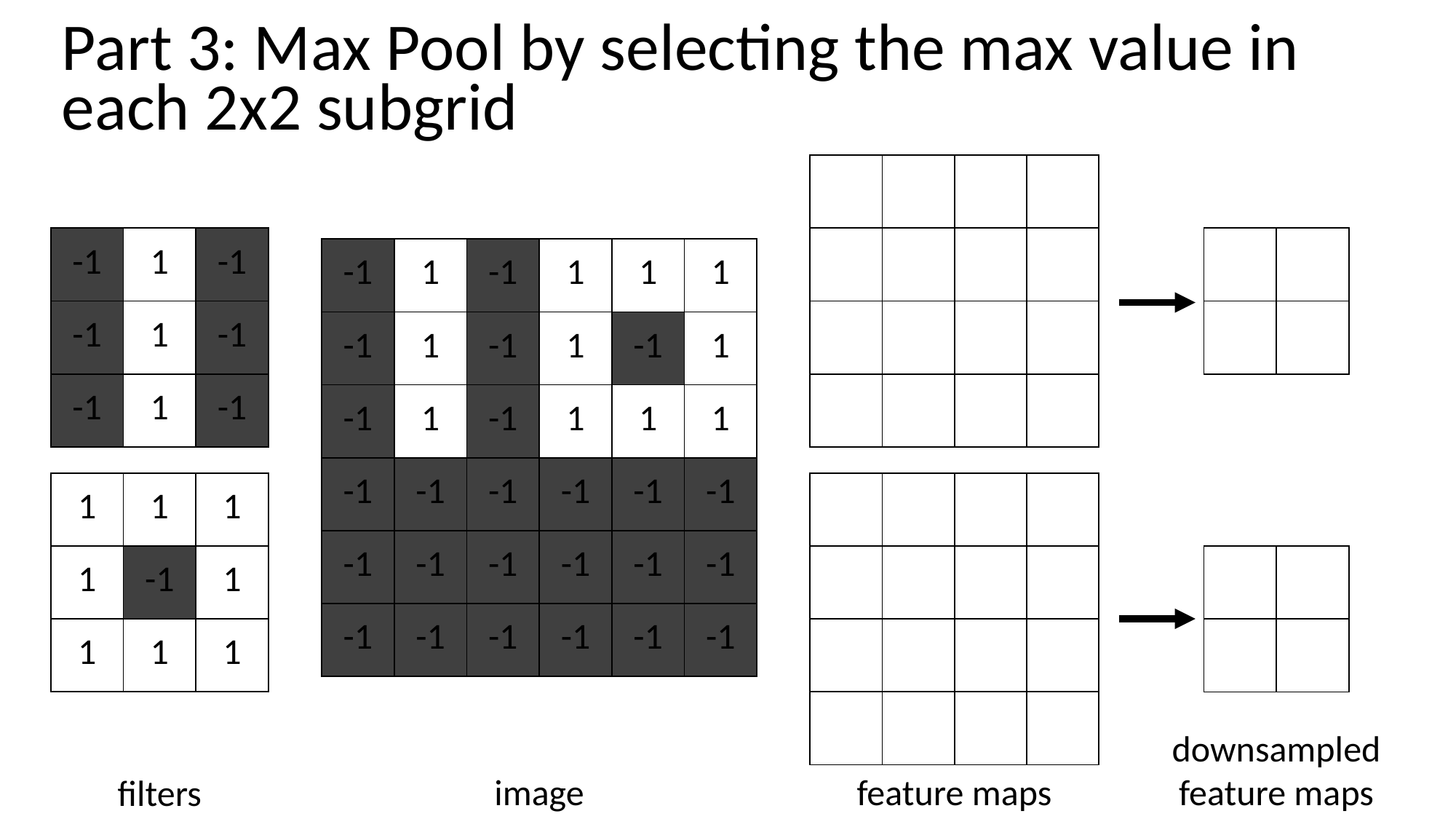

# Part 3: Max Pool by selecting the max value in each 2x2 subgrid
|  |  |  |  |
| --- | --- | --- | --- |
|  |  |  |  |
|  |  |  |  |
|  |  |  |  |
| -1 | 1 | -1 |
| --- | --- | --- |
| -1 | 1 | -1 |
| -1 | 1 | -1 |
|  |  |
| --- | --- |
|  |  |
| -1 | 1 | -1 | 1 | 1 | 1 |
| --- | --- | --- | --- | --- | --- |
| -1 | 1 | -1 | 1 | -1 | 1 |
| -1 | 1 | -1 | 1 | 1 | 1 |
| -1 | -1 | -1 | -1 | -1 | -1 |
| -1 | -1 | -1 | -1 | -1 | -1 |
| -1 | -1 | -1 | -1 | -1 | -1 |
| 1 | 1 | 1 |
| --- | --- | --- |
| 1 | -1 | 1 |
| 1 | 1 | 1 |
|  |  |  |  |
| --- | --- | --- | --- |
|  |  |  |  |
|  |  |  |  |
|  |  |  |  |
|  |  |
| --- | --- |
|  |  |
downsampled
feature maps
image
feature maps
filters